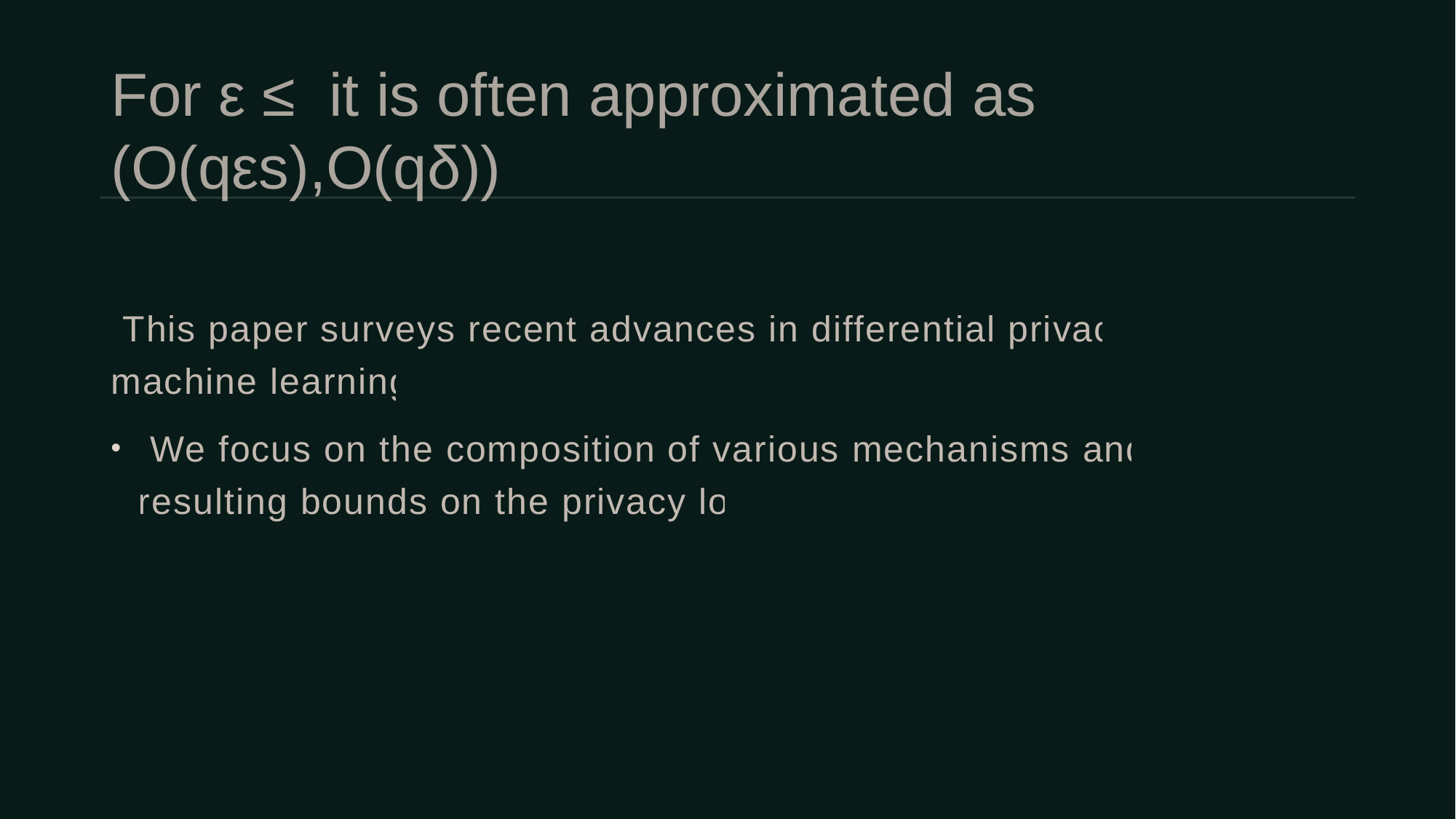

# For ε ≤  it is often approximated as (O(qεs),O(qδ))
 This paper surveys recent advances in differential privacy for machine learning.
 We focus on the composition of various mechanisms and the resulting bounds on the privacy loss.